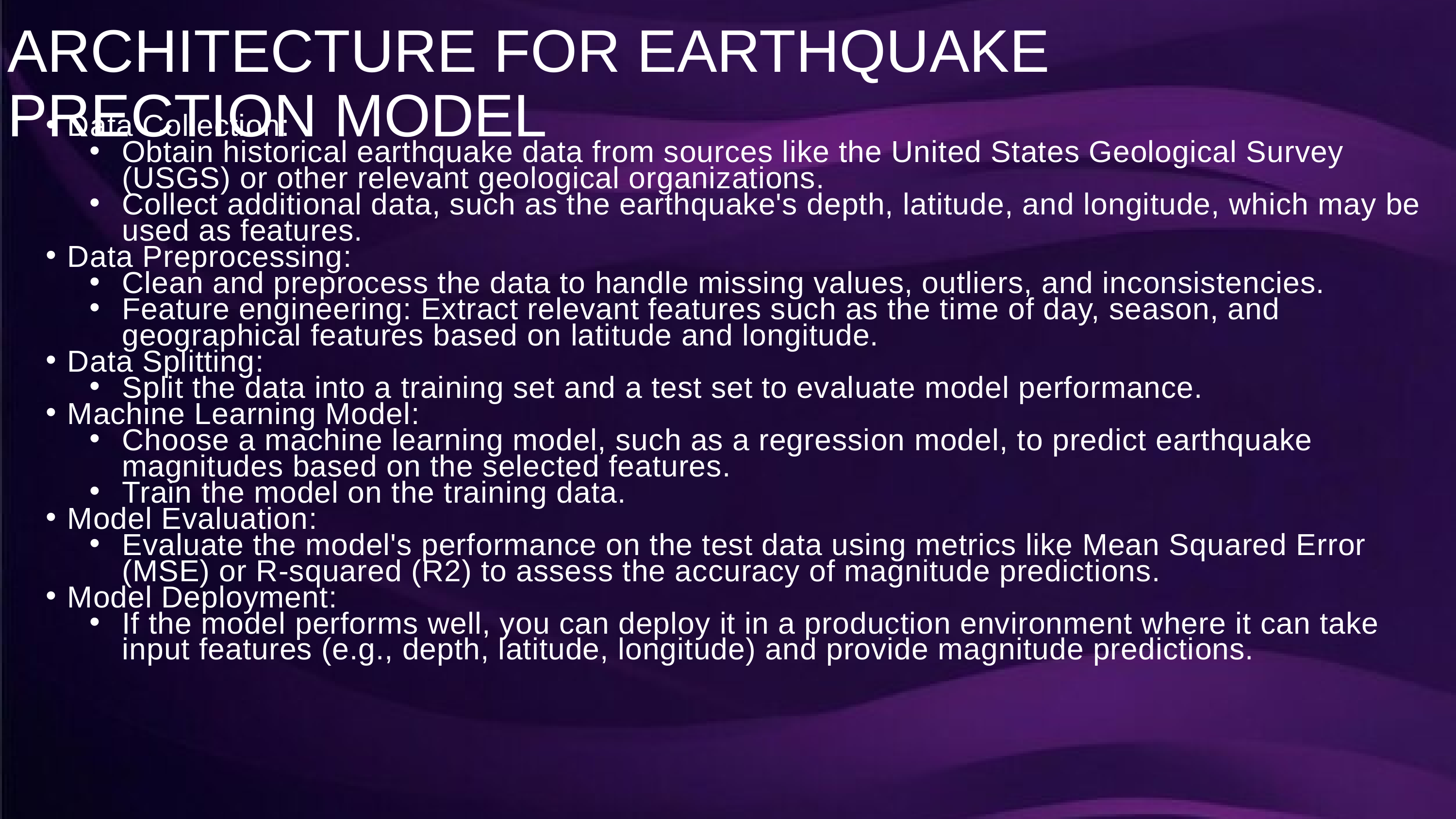

ARCHITECTURE FOR EARTHQUAKE PRECTION MODEL
Data Collection:
Obtain historical earthquake data from sources like the United States Geological Survey (USGS) or other relevant geological organizations.
Collect additional data, such as the earthquake's depth, latitude, and longitude, which may be used as features.
Data Preprocessing:
Clean and preprocess the data to handle missing values, outliers, and inconsistencies.
Feature engineering: Extract relevant features such as the time of day, season, and geographical features based on latitude and longitude.
Data Splitting:
Split the data into a training set and a test set to evaluate model performance.
Machine Learning Model:
Choose a machine learning model, such as a regression model, to predict earthquake magnitudes based on the selected features.
Train the model on the training data.
Model Evaluation:
Evaluate the model's performance on the test data using metrics like Mean Squared Error (MSE) or R-squared (R2) to assess the accuracy of magnitude predictions.
Model Deployment:
If the model performs well, you can deploy it in a production environment where it can take input features (e.g., depth, latitude, longitude) and provide magnitude predictions.